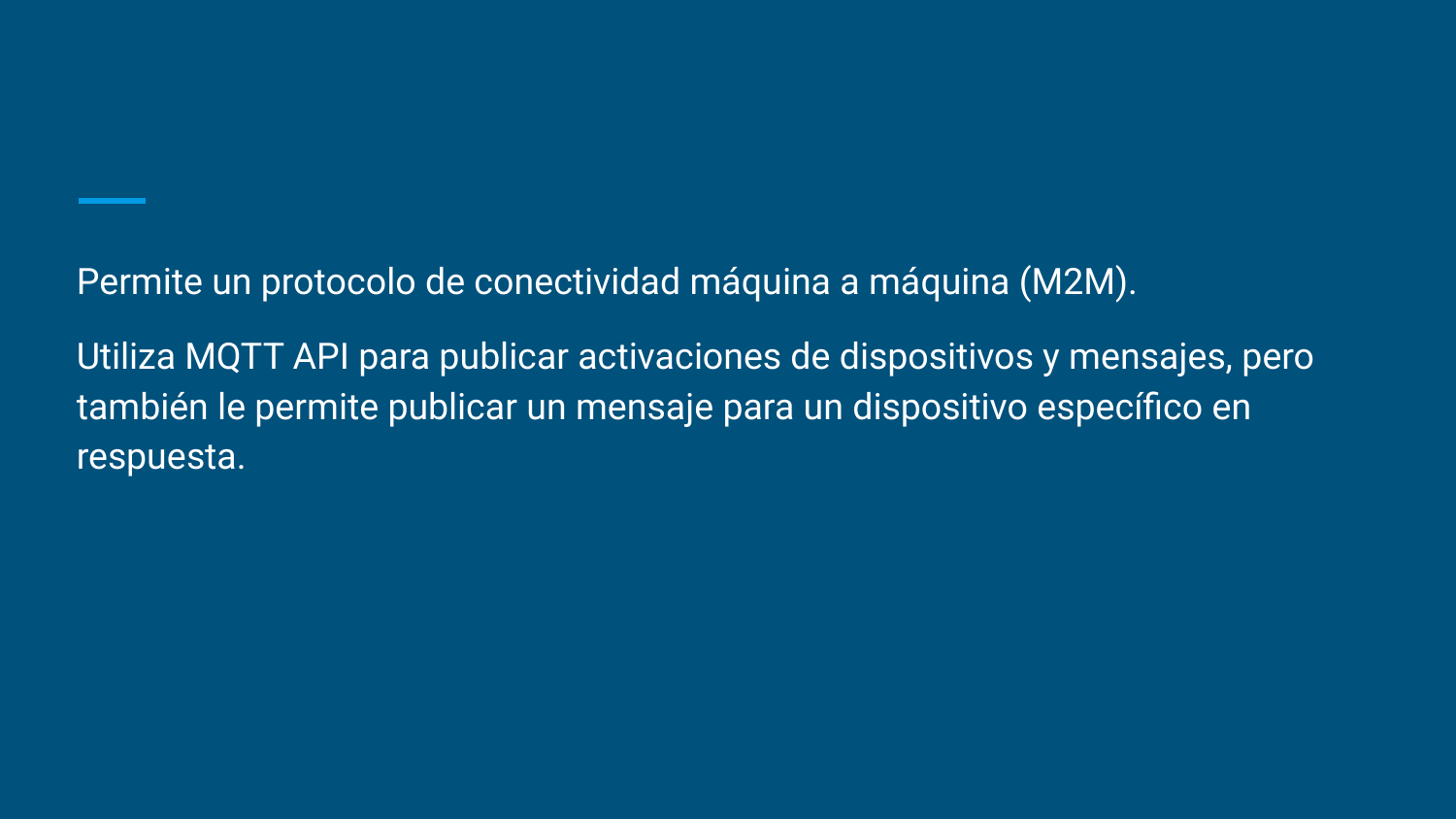

#
Permite un protocolo de conectividad máquina a máquina (M2M).
Utiliza MQTT API para publicar activaciones de dispositivos y mensajes, pero también le permite publicar un mensaje para un dispositivo específico en respuesta.